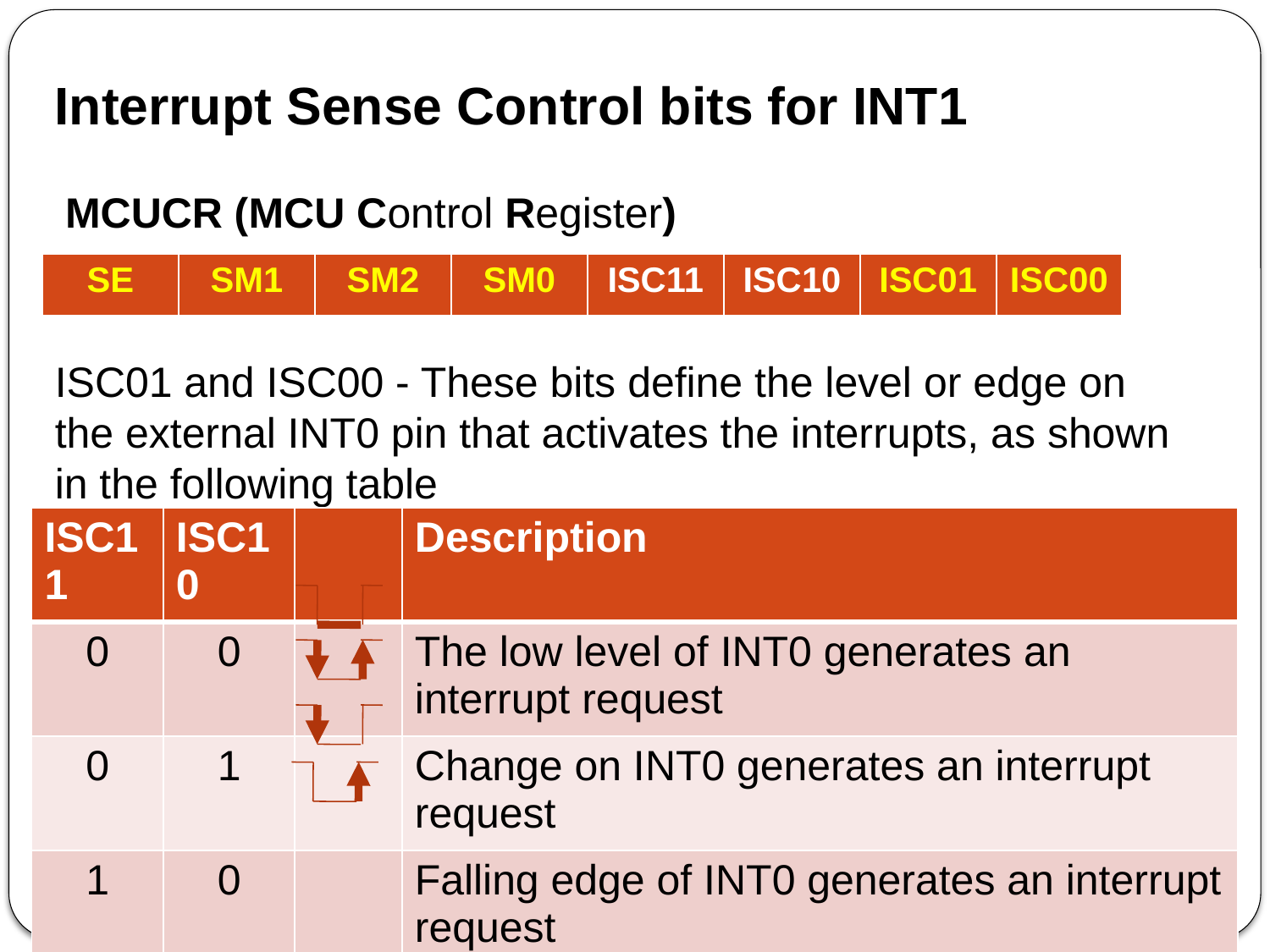

# Interrupt Sense Control bits for INT1
MCUCR (MCU Control Register)
| SE | SM1 | SM2 | SM0 | ISC11 | ISC10 | ISC01 | ISC00 |
| --- | --- | --- | --- | --- | --- | --- | --- |
ISC01 and ISC00 - These bits define the level or edge on the external INT0 pin that activates the interrupts, as shown in the following table
| ISC11 | ISC10 |  | Description |
| --- | --- | --- | --- |
| 0 | 0 |  | The low level of INT0 generates an interrupt request |
| 0 | 1 |  | Change on INT0 generates an interrupt request |
| 1 | 0 |  | Falling edge of INT0 generates an interrupt request |
| 1 | 1 |  | Rising edge of INT0 generates an interrupt request |